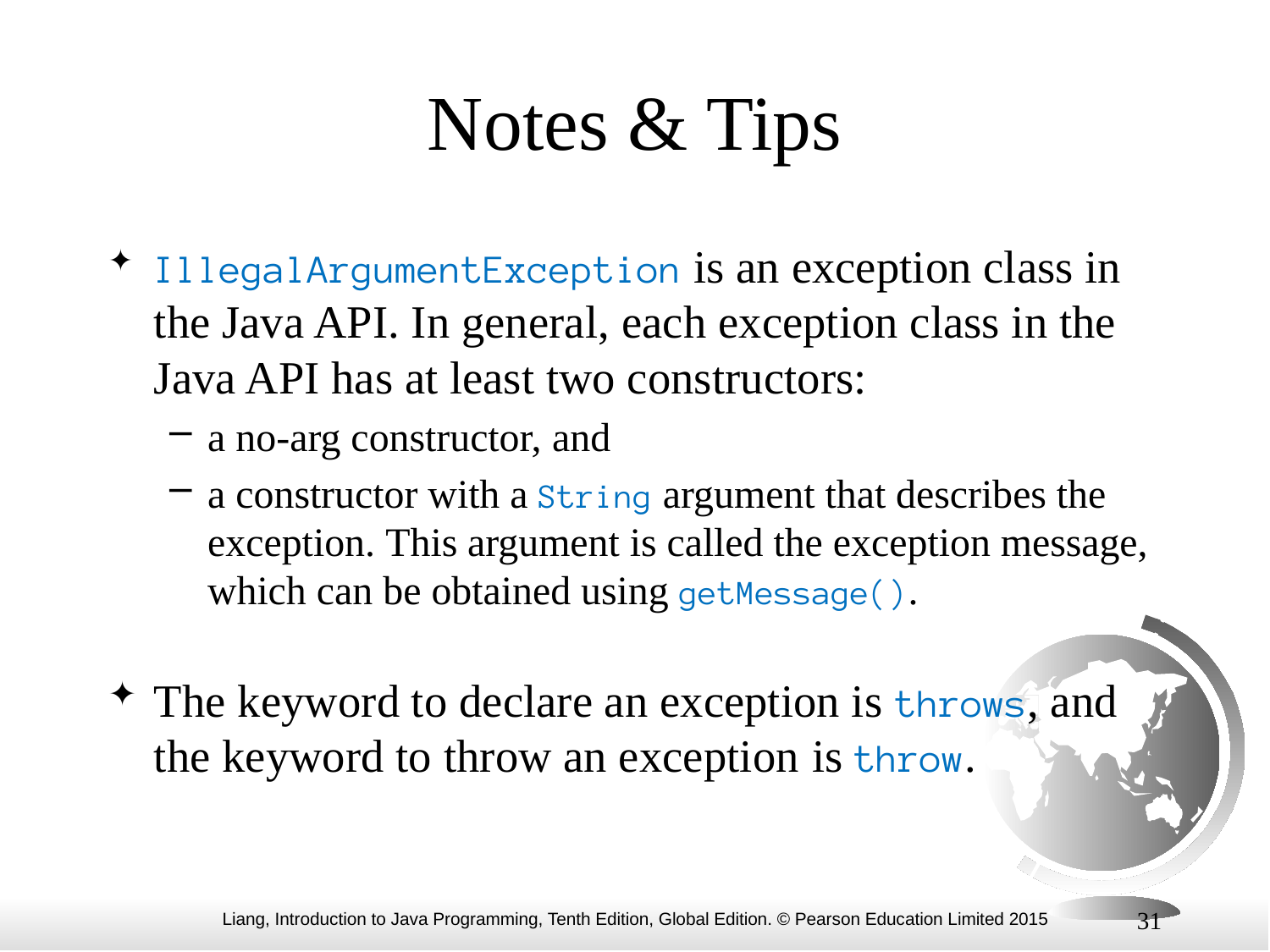

# Notes & Tips
IllegalArgumentException is an exception class in the Java API. In general, each exception class in the Java API has at least two constructors:
a no-arg constructor, and
a constructor with a String argument that describes the exception. This argument is called the exception message, which can be obtained using getMessage().
The keyword to declare an exception is throws, and the keyword to throw an exception is throw.
31